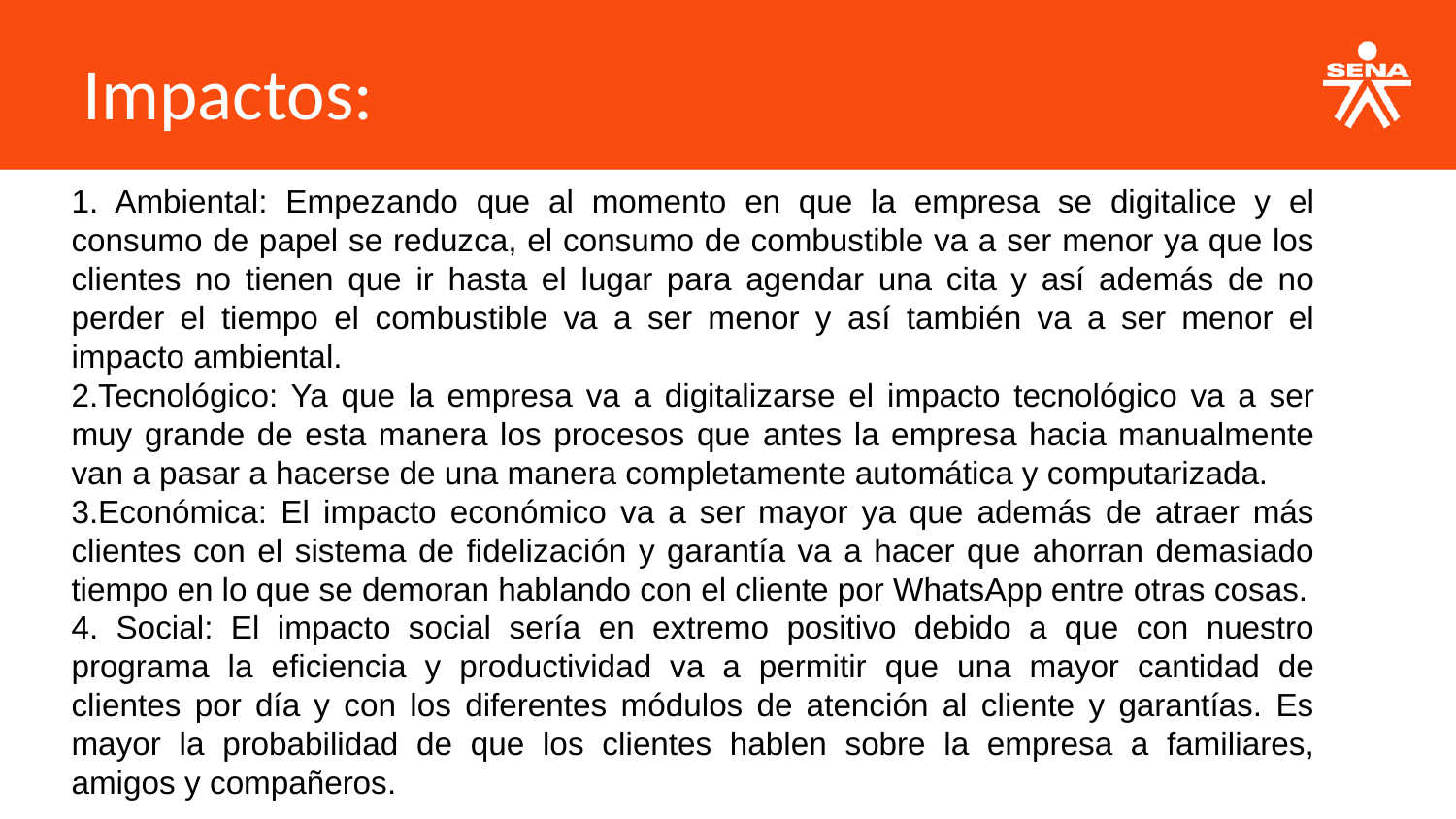

Impactos:
1. Ambiental: Empezando que al momento en que la empresa se digitalice y el consumo de papel se reduzca, el consumo de combustible va a ser menor ya que los clientes no tienen que ir hasta el lugar para agendar una cita y así además de no perder el tiempo el combustible va a ser menor y así también va a ser menor el impacto ambiental.
2.Tecnológico: Ya que la empresa va a digitalizarse el impacto tecnológico va a ser muy grande de esta manera los procesos que antes la empresa hacia manualmente van a pasar a hacerse de una manera completamente automática y computarizada.
3.Económica: El impacto económico va a ser mayor ya que además de atraer más clientes con el sistema de fidelización y garantía va a hacer que ahorran demasiado tiempo en lo que se demoran hablando con el cliente por WhatsApp entre otras cosas.
4. Social: El impacto social sería en extremo positivo debido a que con nuestro programa la eficiencia y productividad va a permitir que una mayor cantidad de clientes por día y con los diferentes módulos de atención al cliente y garantías. Es mayor la probabilidad de que los clientes hablen sobre la empresa a familiares, amigos y compañeros.